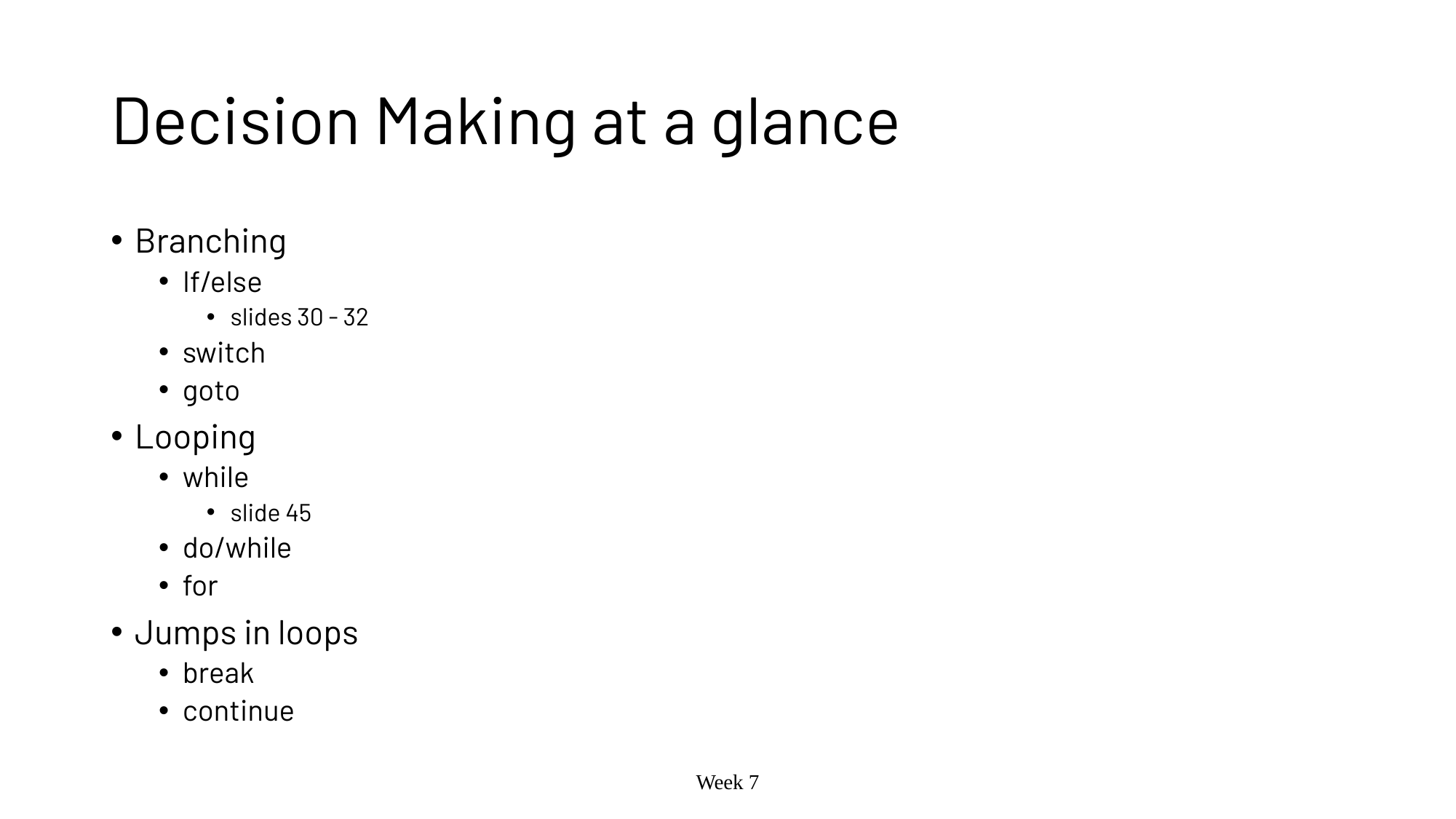

# Decision Making at a glance
Branching
If/else
slides 30 - 32
switch
goto
Looping
while
slide 45
do/while
for
Jumps in loops
break
continue

Week 7